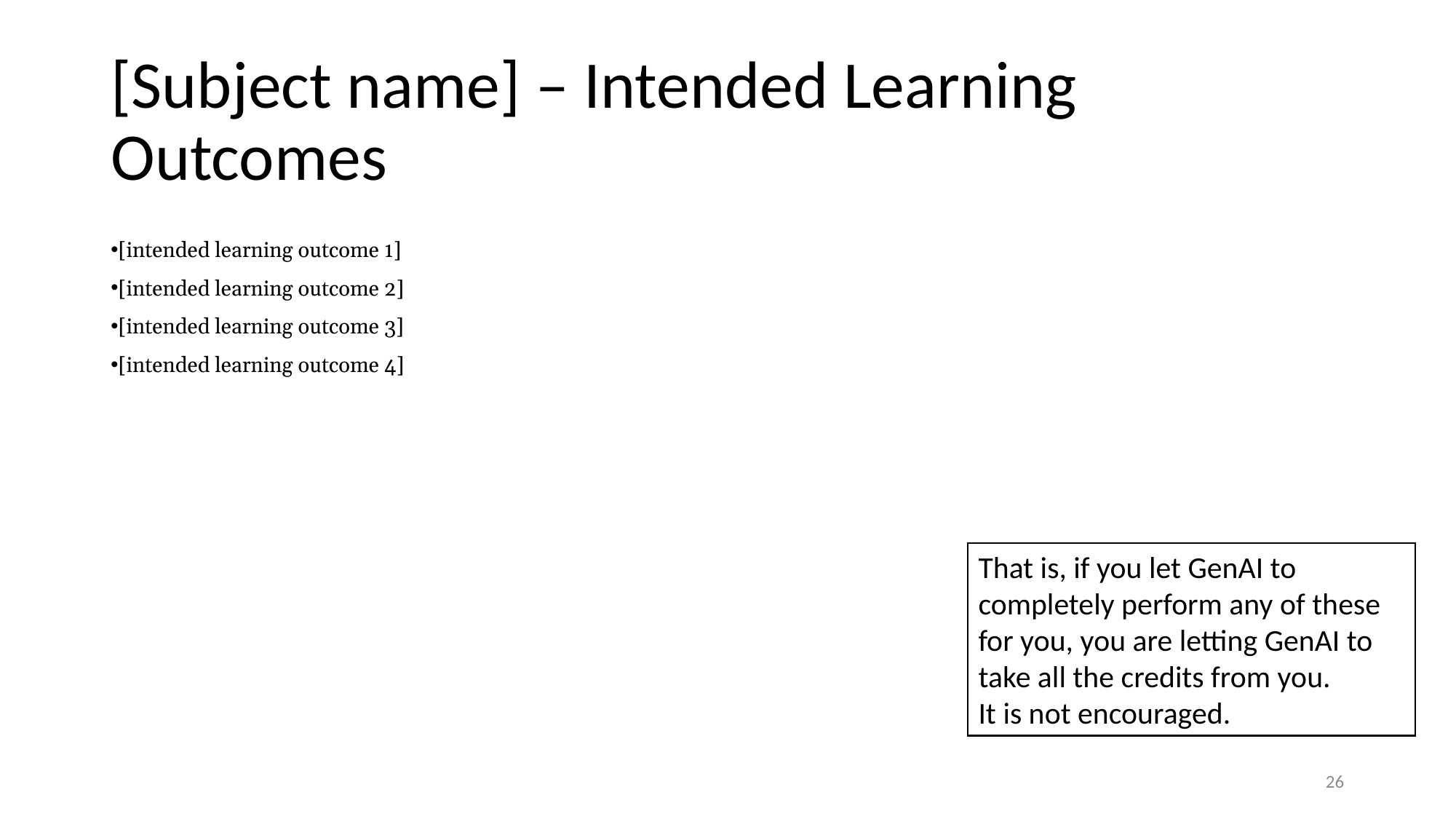

# [Subject name] – Intended Learning Outcomes
[intended learning outcome 1]
[intended learning outcome 2]
[intended learning outcome 3]
[intended learning outcome 4]

That is, if you let GenAI to completely perform any of these for you, you are letting GenAI to take all the credits from you.
It is not encouraged.
26